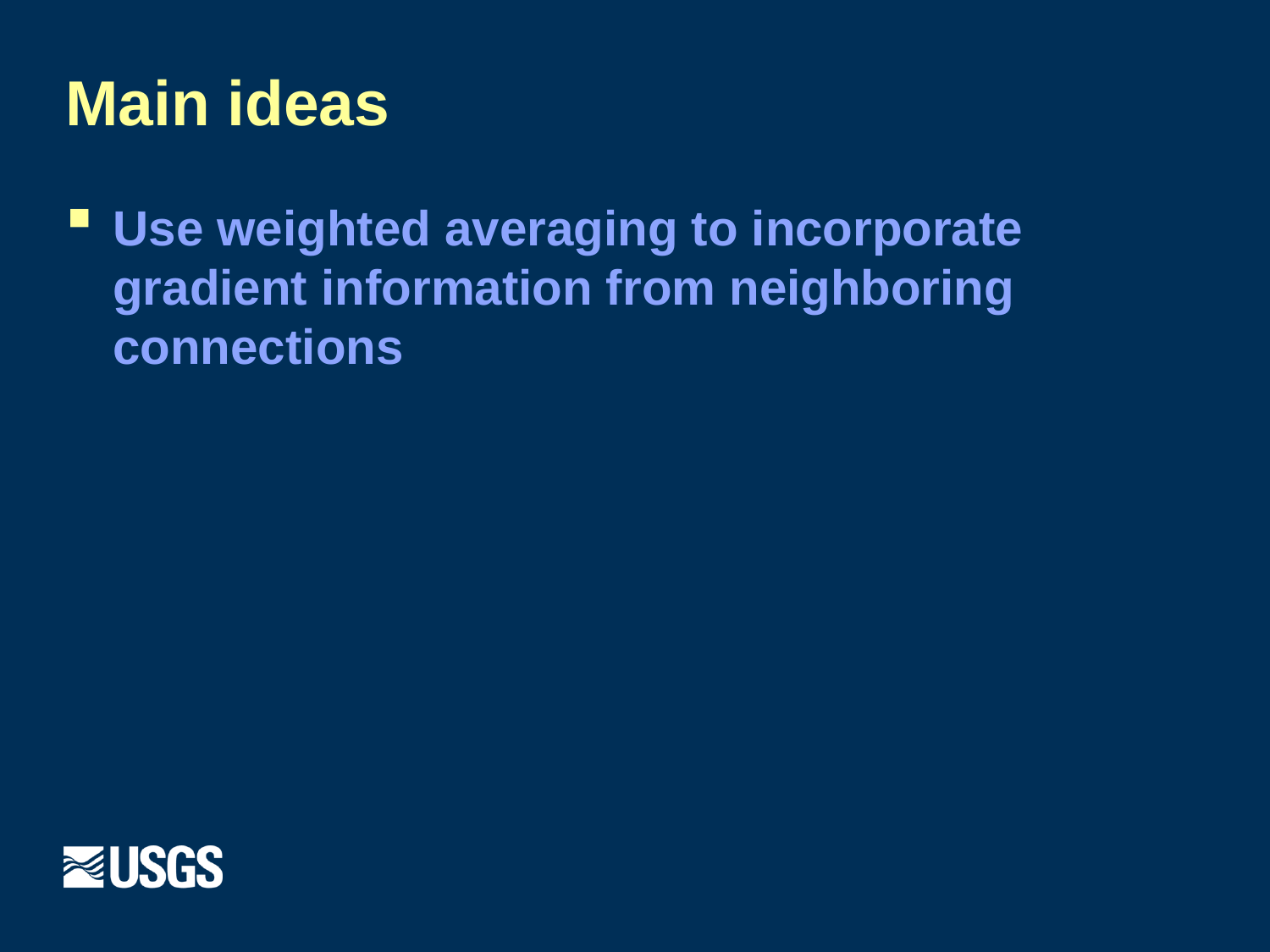

# Main ideas
Use weighted averaging to incorporate gradient information from neighboring connections